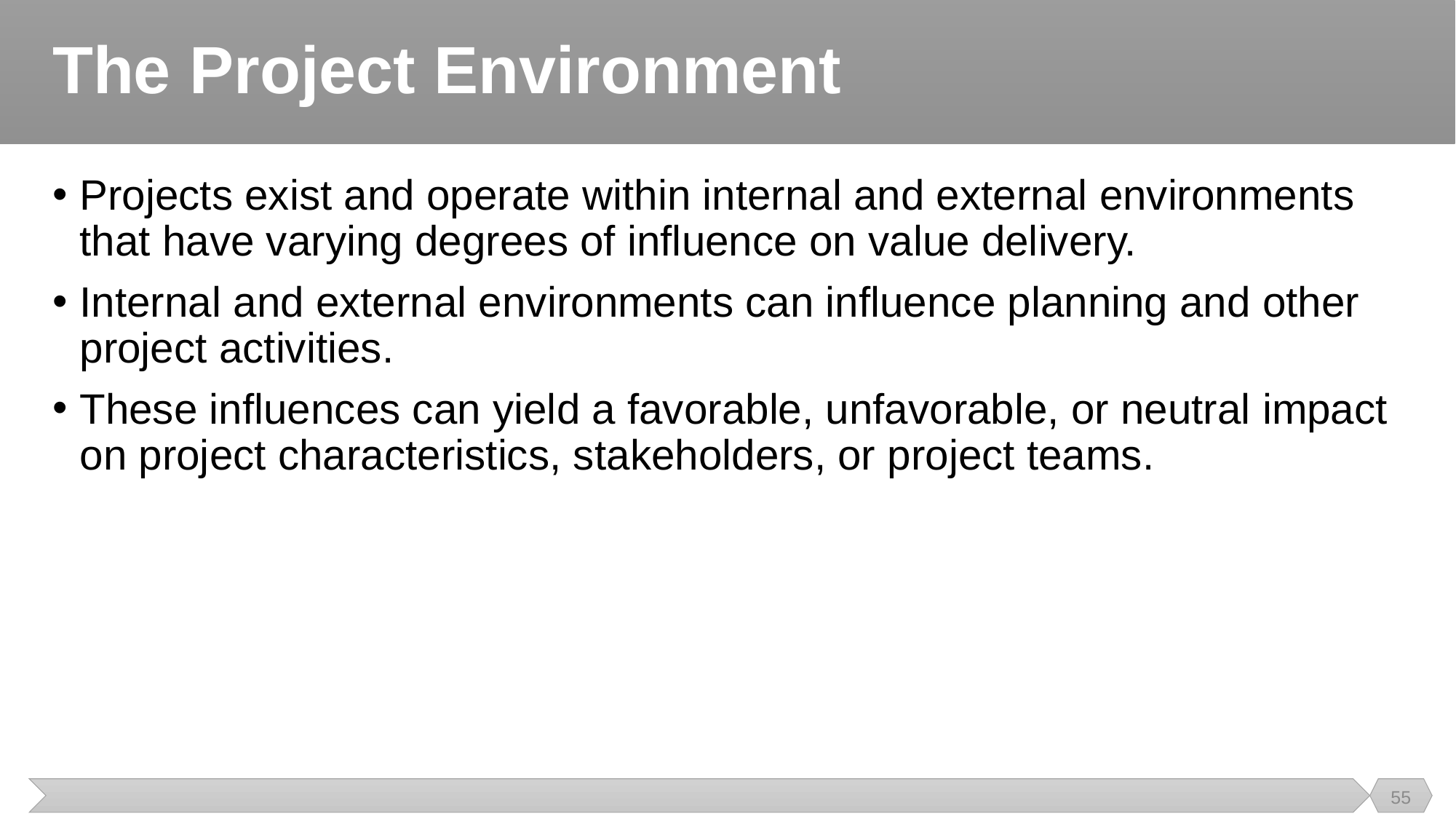

# The Project Environment
Projects exist and operate within internal and external environments that have varying degrees of influence on value delivery.
Internal and external environments can influence planning and other project activities.
These influences can yield a favorable, unfavorable, or neutral impact on project characteristics, stakeholders, or project teams.
55